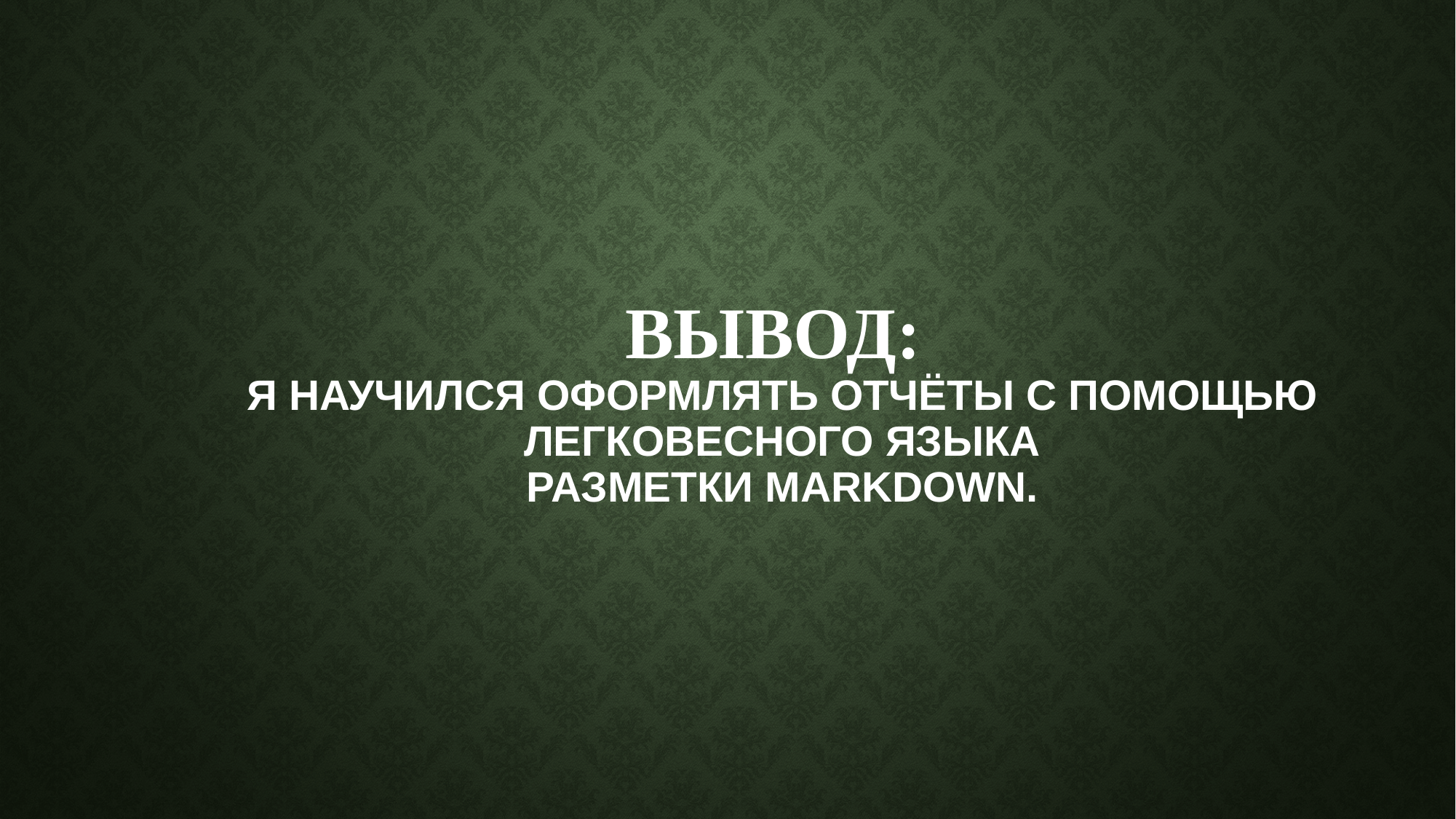

# Вывод: Я Научился оформлять отчёты с помощью легковесного языка разметки Markdown.